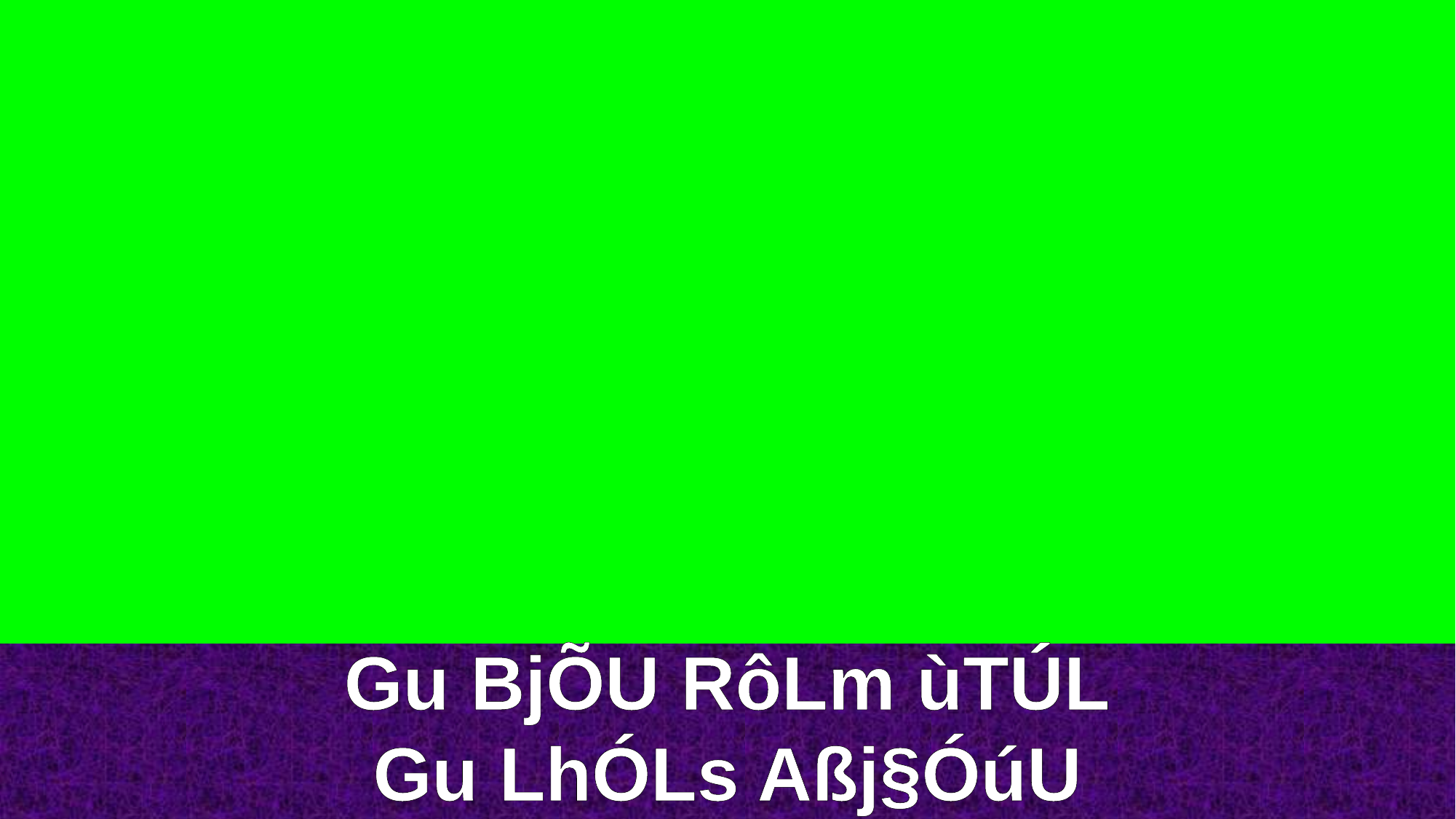

Gu BjÕU RôLm ùTÚL
Gu LhÓLs Aßj§ÓúU